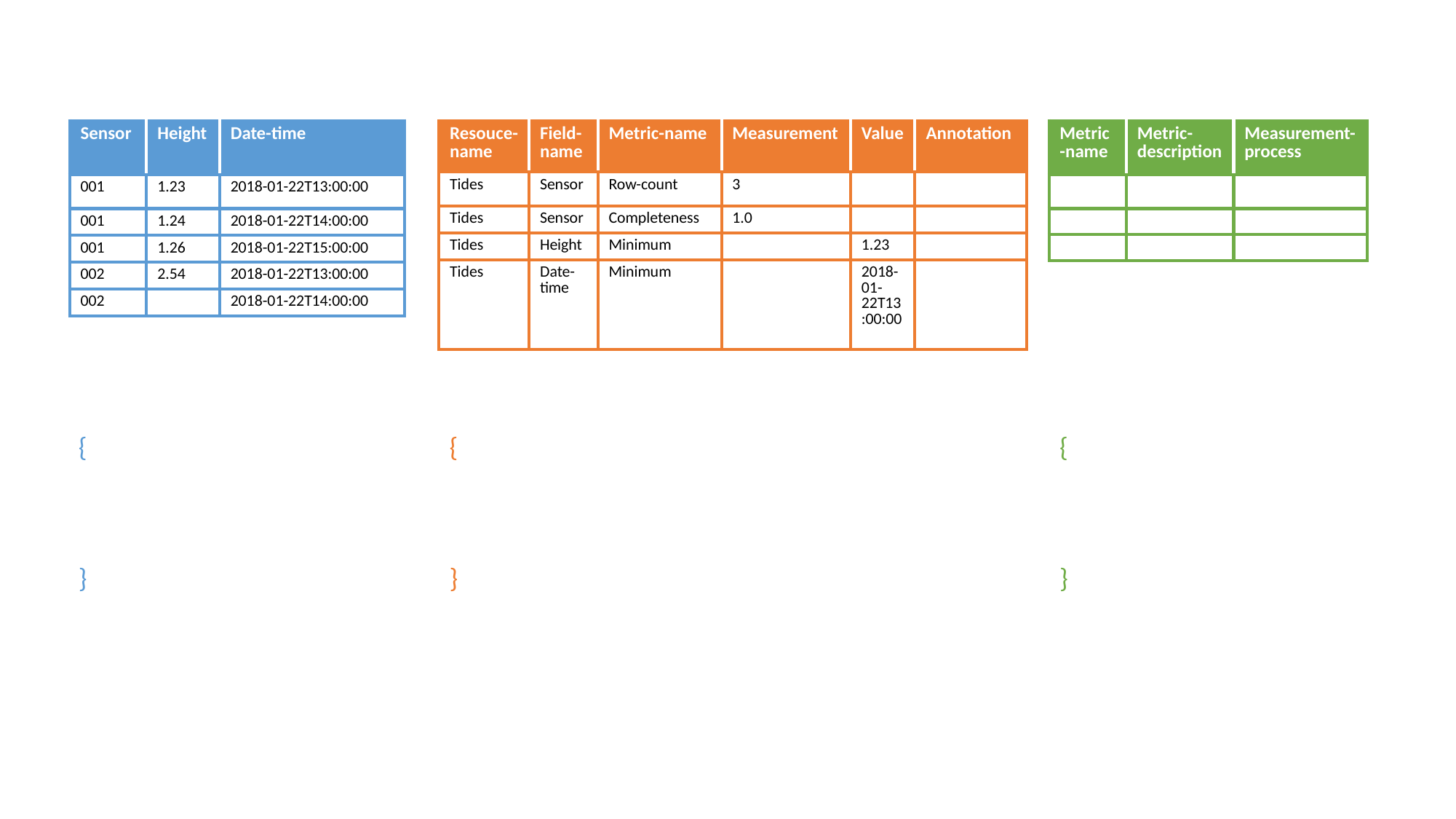

| Sensor | Height | Date-time |
| --- | --- | --- |
| 001 | 1.23 | 2018-01-22T13:00:00 |
| 001 | 1.24 | 2018-01-22T14:00:00 |
| 001 | 1.26 | 2018-01-22T15:00:00 |
| 002 | 2.54 | 2018-01-22T13:00:00 |
| 002 |  | 2018-01-22T14:00:00 |
| Resouce-name | Field-name | Metric-name | Measurement | Value | Annotation |
| --- | --- | --- | --- | --- | --- |
| Tides | Sensor | Row-count | 3 |  |  |
| Tides | Sensor | Completeness | 1.0 |  |  |
| Tides | Height | Minimum |  | 1.23 |  |
| Tides | Date-time | Minimum |  | 2018-01-22T13:00:00 |  |
| Metric-name | Metric-description | Measurement-process |
| --- | --- | --- |
|  |  |  |
|  |  |  |
|  |  |  |
{

}
{

}
{

}